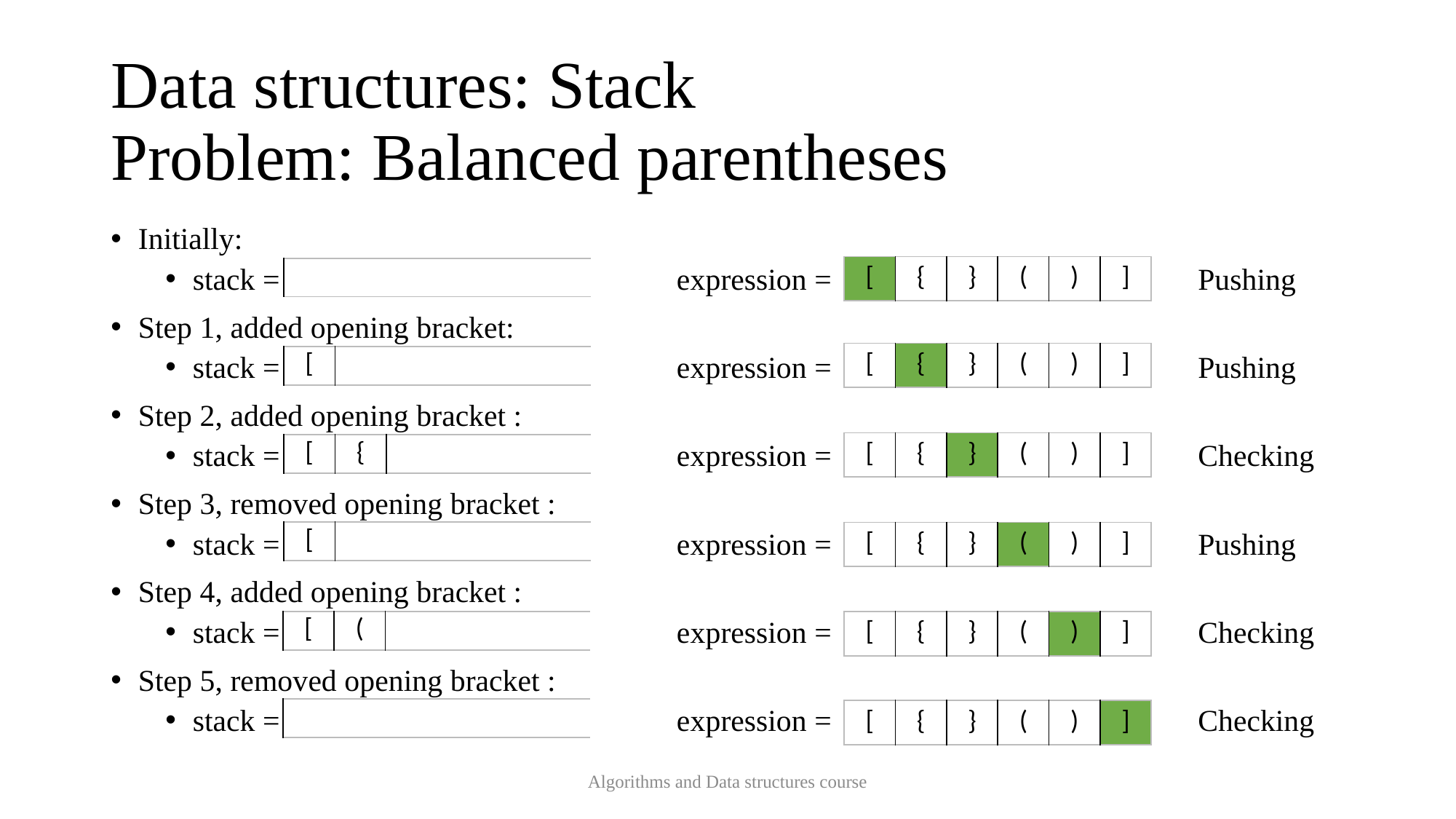

# Data structures: Stack Problem: Balanced parentheses
Initially:
stack =                                                    expression =                                                Pushing
Step 1, added opening bracket:
stack =                                                    expression =                                                Pushing
Step 2, added opening bracket :
stack =                                                    expression =                                                Checking
Step 3, removed opening bracket :
stack =                                                    expression =                                                Pushing
Step 4, added opening bracket :
stack =                                                    expression =                                                Checking
Step 5, removed opening bracket :
stack =                                                    expression =                                                Checking

| [ | { | } | ( | ) | ] |
| --- | --- | --- | --- | --- | --- |
|  |
| --- |
| [ | { | } | ( | ) | ] |
| --- | --- | --- | --- | --- | --- |
| [ |  |  |  |  |  |
| --- | --- | --- | --- | --- | --- |
| [ | { | } | ( | ) | ] |
| --- | --- | --- | --- | --- | --- |
| [ | { |  |  |  |  |
| --- | --- | --- | --- | --- | --- |
| [ |  |  |  |  |  |
| --- | --- | --- | --- | --- | --- |
| [ | { | } | ( | ) | ] |
| --- | --- | --- | --- | --- | --- |
| [ | ( |  |  |  |  |
| --- | --- | --- | --- | --- | --- |
| [ | { | } | ( | ) | ] |
| --- | --- | --- | --- | --- | --- |
|  |  |  |  |  |  |
| --- | --- | --- | --- | --- | --- |
| [ | { | } | ( | ) | ] |
| --- | --- | --- | --- | --- | --- |
Algorithms and Data structures course